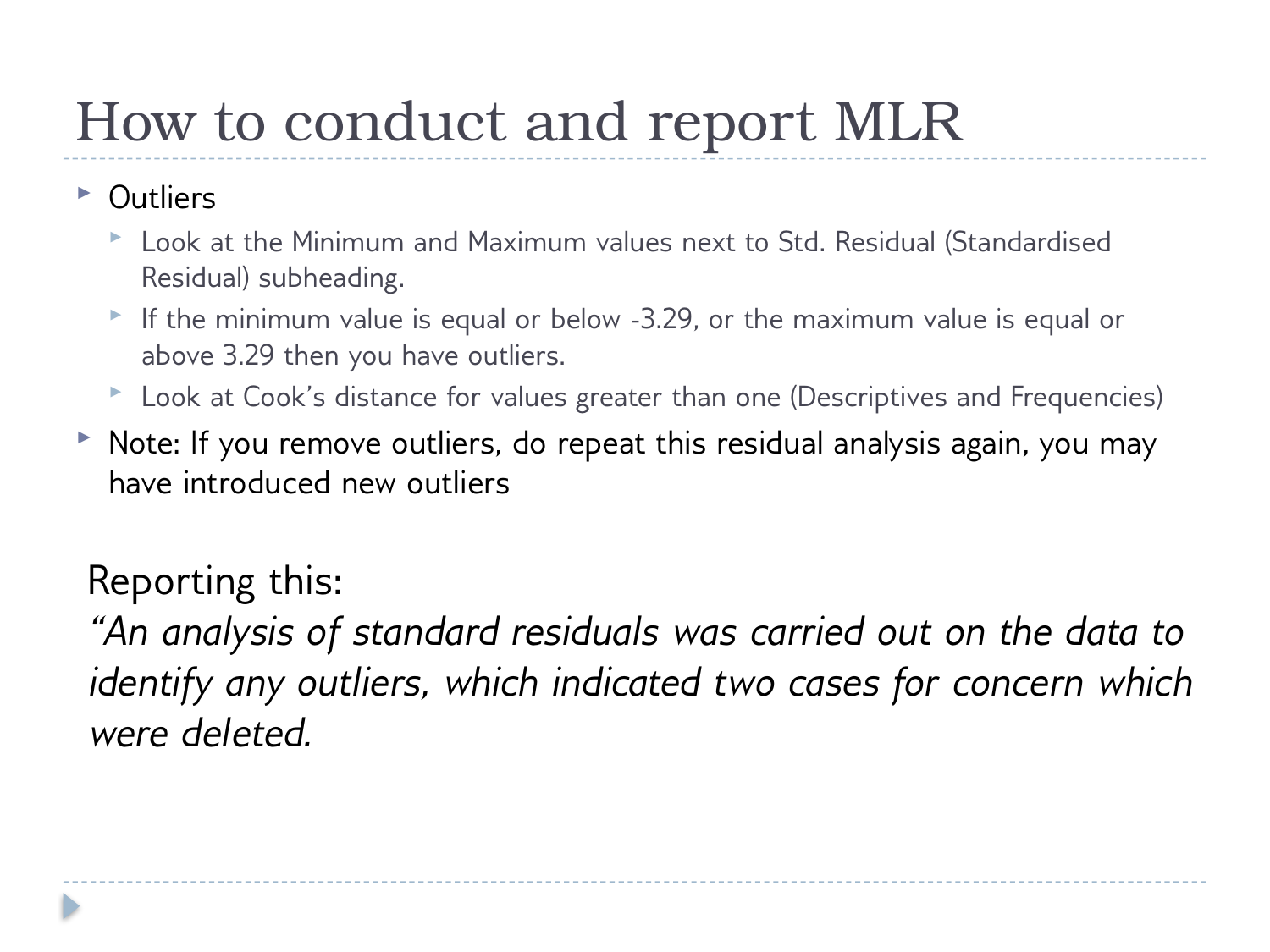

# How to conduct and report MLR
Outliers
Look at the Minimum and Maximum values next to Std. Residual (Standardised Residual) subheading.
If the minimum value is equal or below -3.29, or the maximum value is equal or above 3.29 then you have outliers.
Look at Cook’s distance for values greater than one (Descriptives and Frequencies)
Note: If you remove outliers, do repeat this residual analysis again, you may have introduced new outliers

Reporting this:
“An analysis of standard residuals was carried out on the data to identify any outliers, which indicated two cases for concern which were deleted.